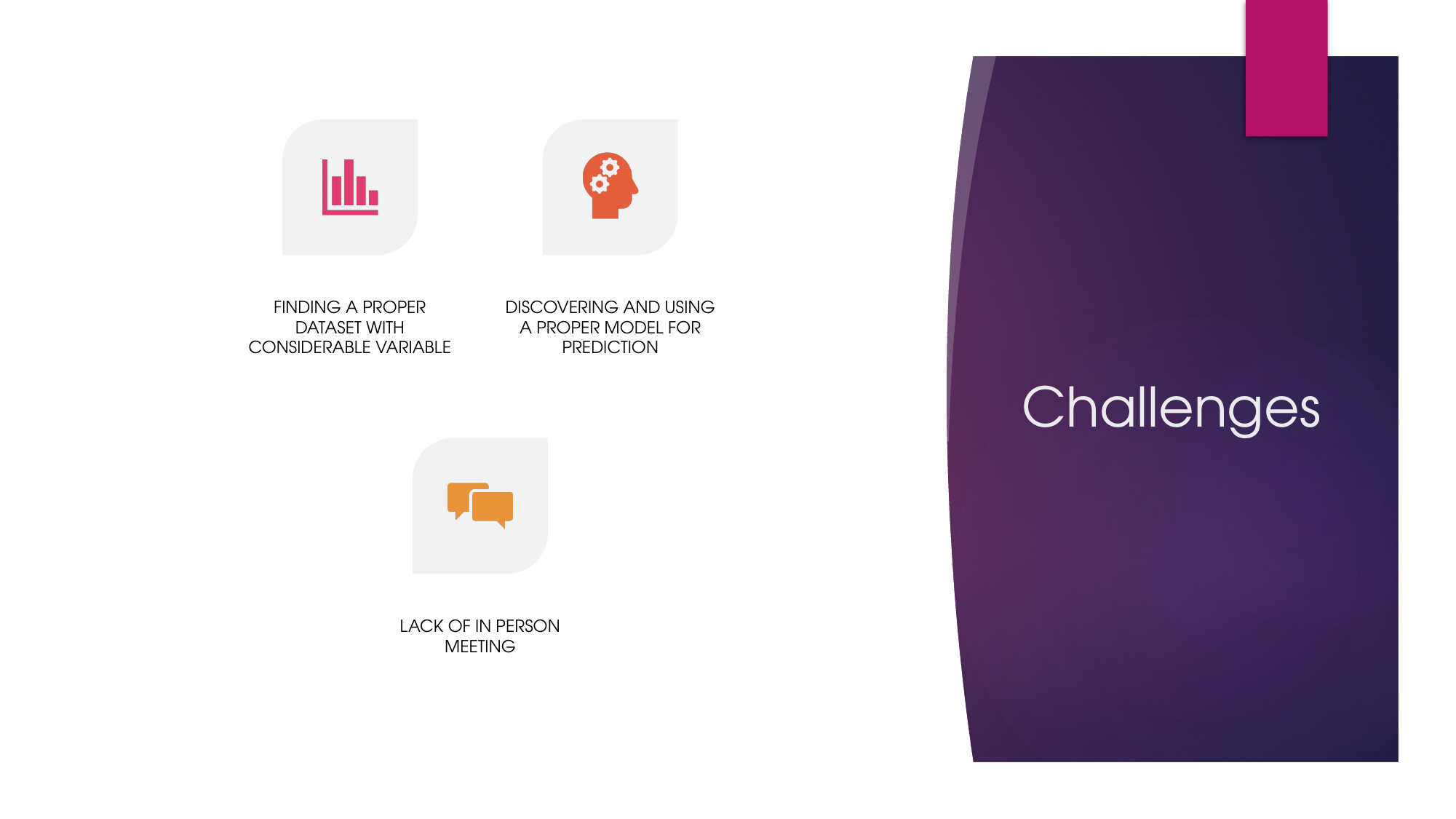

Finding a proper dataset with considerable variable
Discovering and using a proper model for prediction
Lack of in person meeting
# Challenges